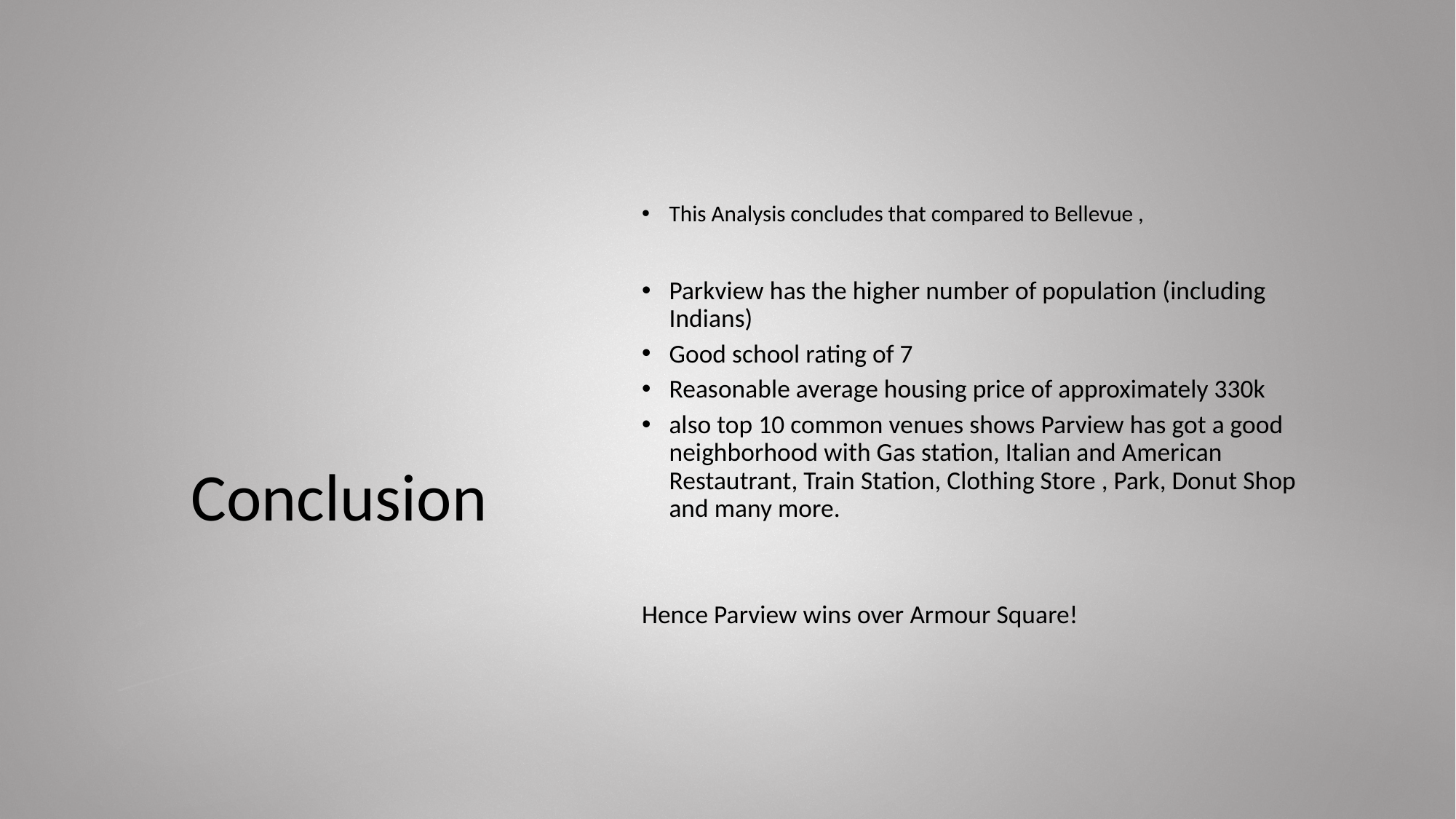

# Conclusion
This Analysis concludes that compared to Bellevue ,

Parkview has the higher number of population (including Indians)
Good school rating of 7
Reasonable average housing price of approximately 330k
also top 10 common venues shows Parview has got a good neighborhood with Gas station, Italian and American Restautrant, Train Station, Clothing Store , Park, Donut Shop and many more.

Hence Parview wins over Armour Square!